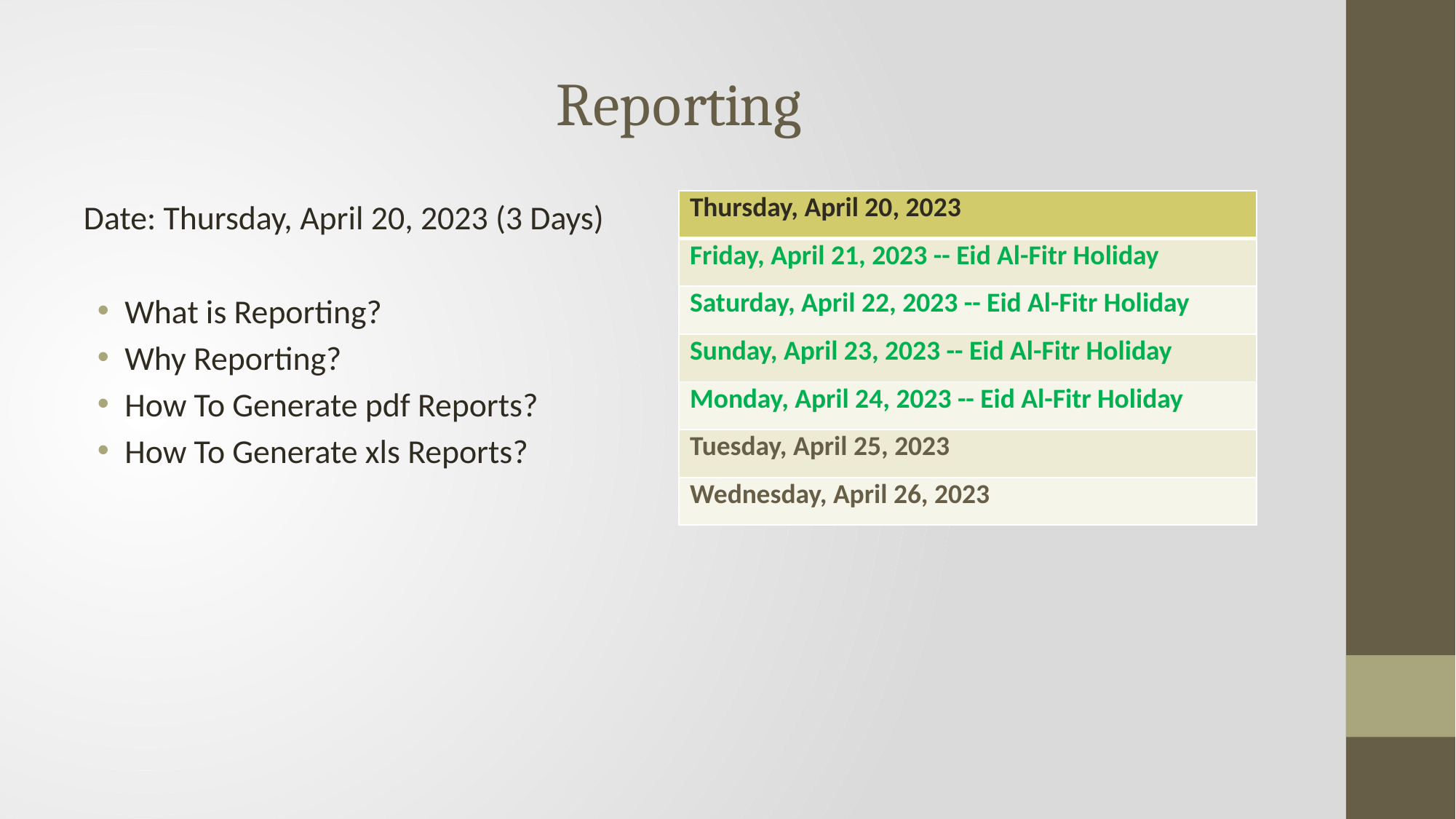

# Reporting
| Thursday, April 20, 2023 |
| --- |
| Friday, April 21, 2023 -- Eid Al-Fitr Holiday |
| Saturday, April 22, 2023 -- Eid Al-Fitr Holiday |
| Sunday, April 23, 2023 -- Eid Al-Fitr Holiday |
| Monday, April 24, 2023 -- Eid Al-Fitr Holiday |
| Tuesday, April 25, 2023 |
| Wednesday, April 26, 2023 |
Date: Thursday, April 20, 2023 (3 Days)

What is Reporting?
Why Reporting?
How To Generate pdf Reports?
How To Generate xls Reports?